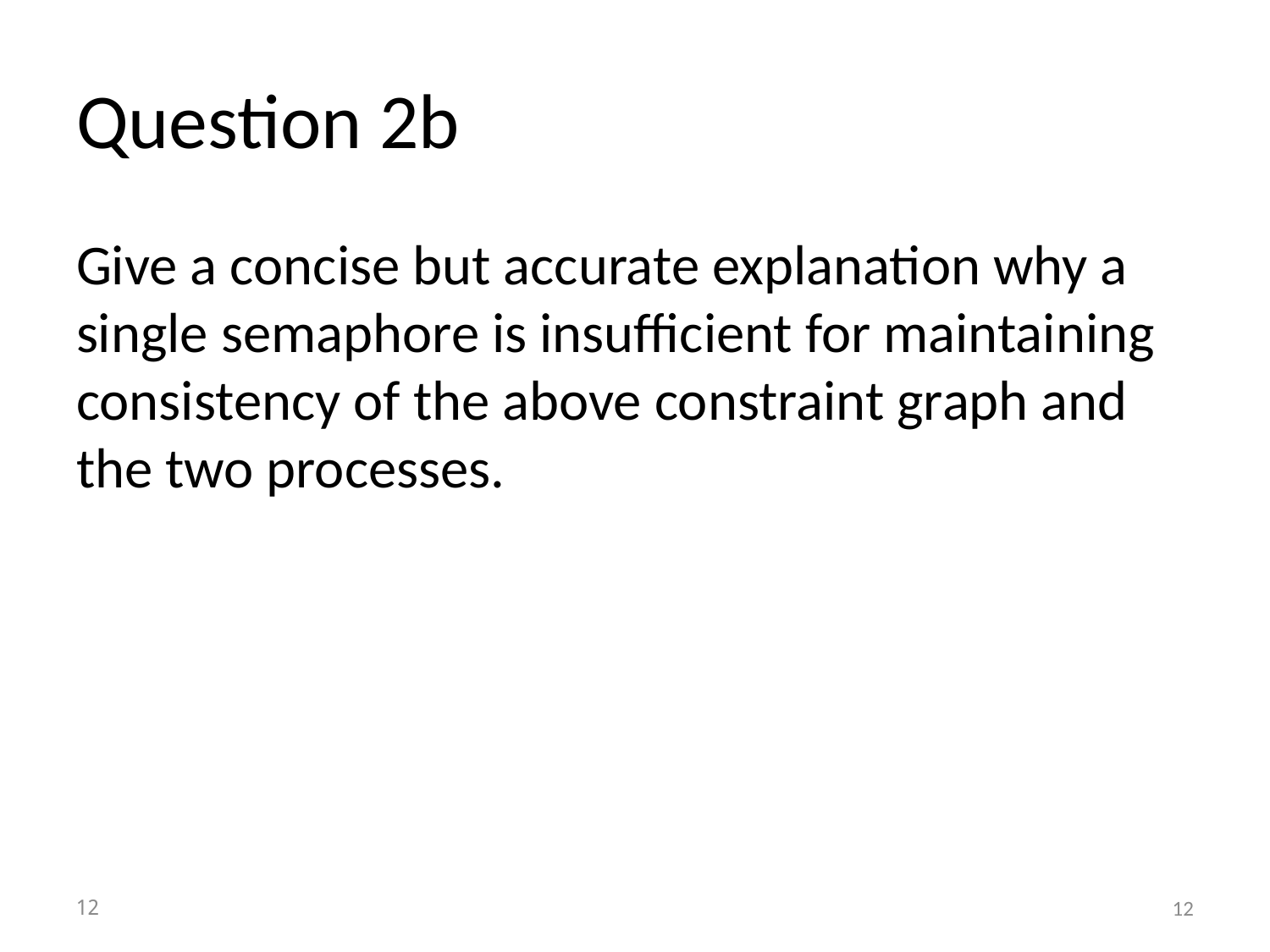

# Question 2b
Give a concise but accurate explanation why a single semaphore is insufficient for maintaining consistency of the above constraint graph and the two processes.
12
12